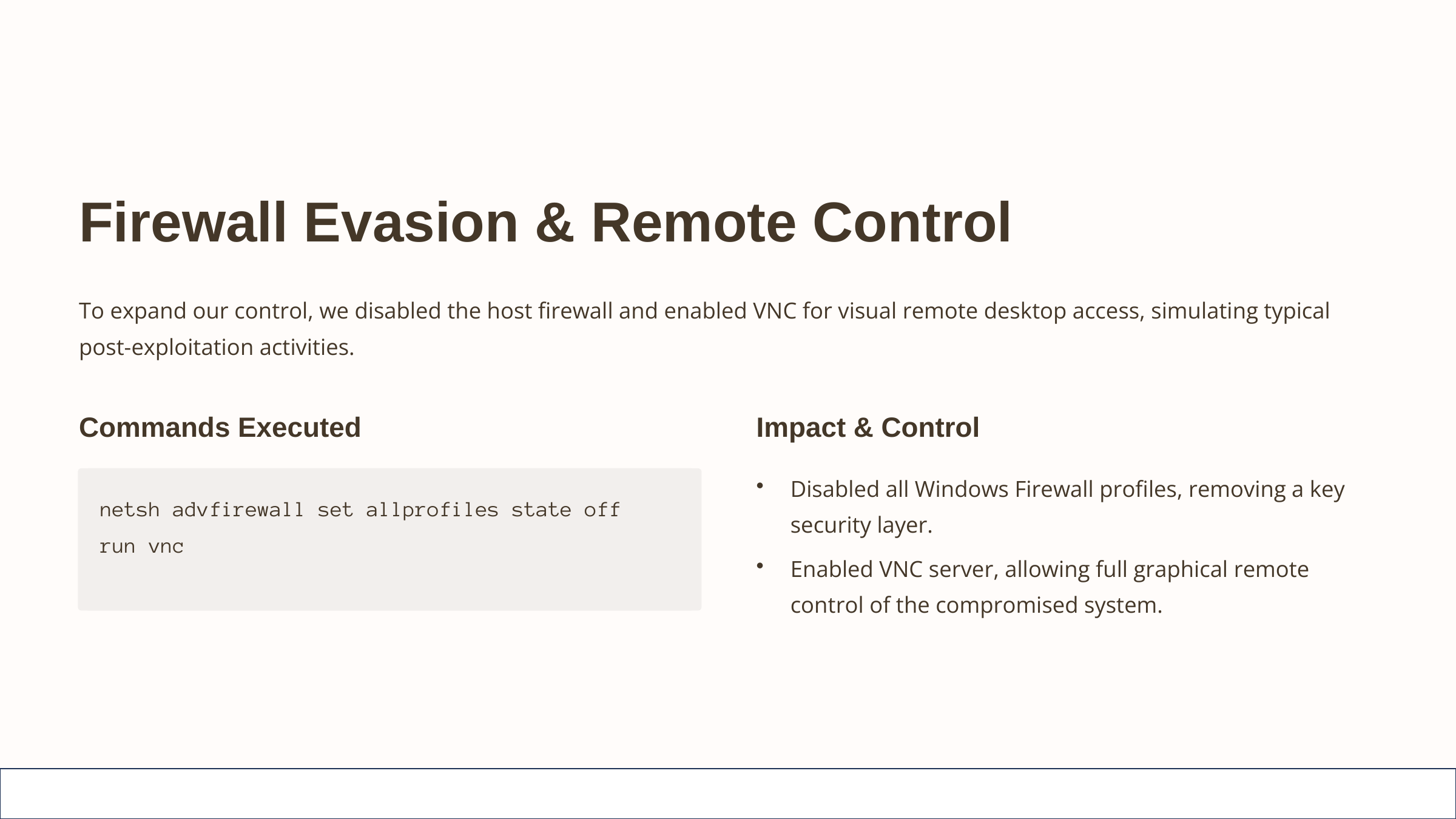

Firewall Evasion & Remote Control
To expand our control, we disabled the host firewall and enabled VNC for visual remote desktop access, simulating typical post-exploitation activities.
Commands Executed
Impact & Control
Disabled all Windows Firewall profiles, removing a key security layer.

netsh advfirewall set allprofiles state off
run vnc
Enabled VNC server, allowing full graphical remote control of the compromised system.